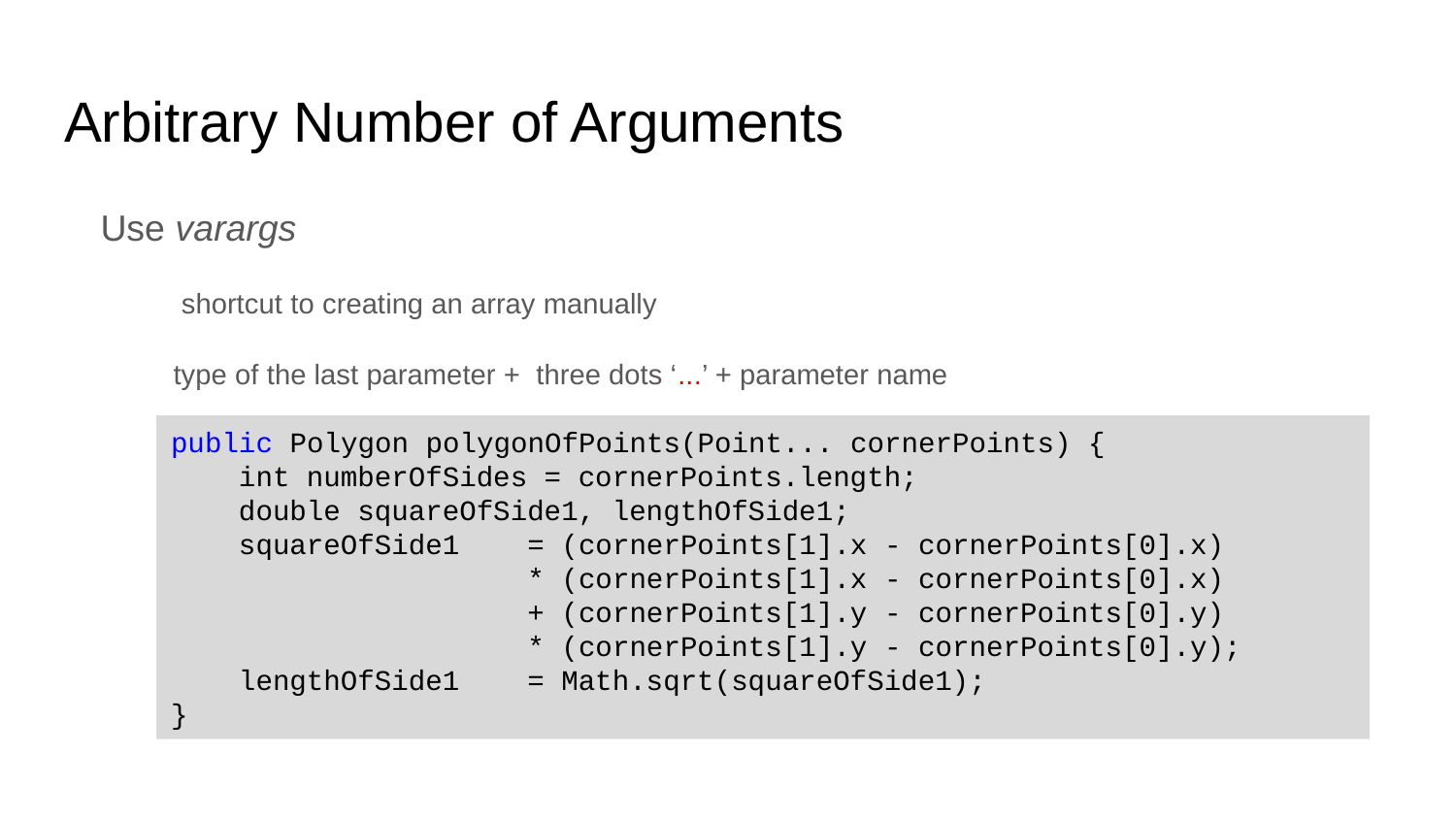

# Arbitrary Number of Arguments
Use varargs
 shortcut to creating an array manually
type of the last parameter +  three dots ‘...’ + parameter name
public Polygon polygonOfPoints(Point... cornerPoints) {
    int numberOfSides = cornerPoints.length;
    double squareOfSide1, lengthOfSide1;
    squareOfSide1    = (cornerPoints[1].x - cornerPoints[0].x)
                     * (cornerPoints[1].x - cornerPoints[0].x)
                     + (cornerPoints[1].y - cornerPoints[0].y)
                     * (cornerPoints[1].y - cornerPoints[0].y);
    lengthOfSide1    = Math.sqrt(squareOfSide1);
}